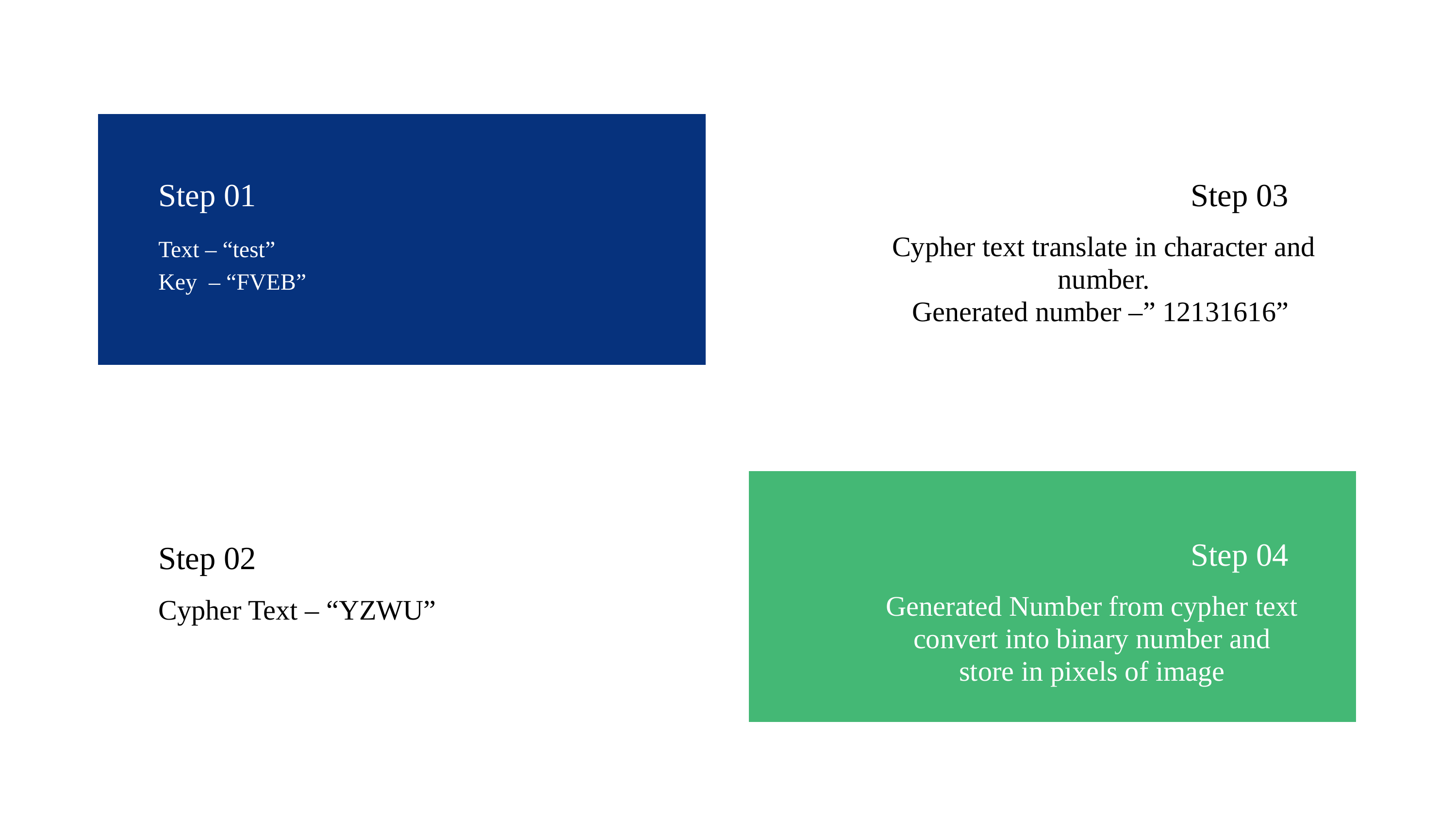

Step 01
Step 03
Text – “test”
Key  – “FVEB”
Cypher text translate in character and number.
Generated number –” 12131616”

Step 04
Step 02
Generated Number from cypher text convert into binary number and store in pixels of image
Cypher Text – “YZWU”